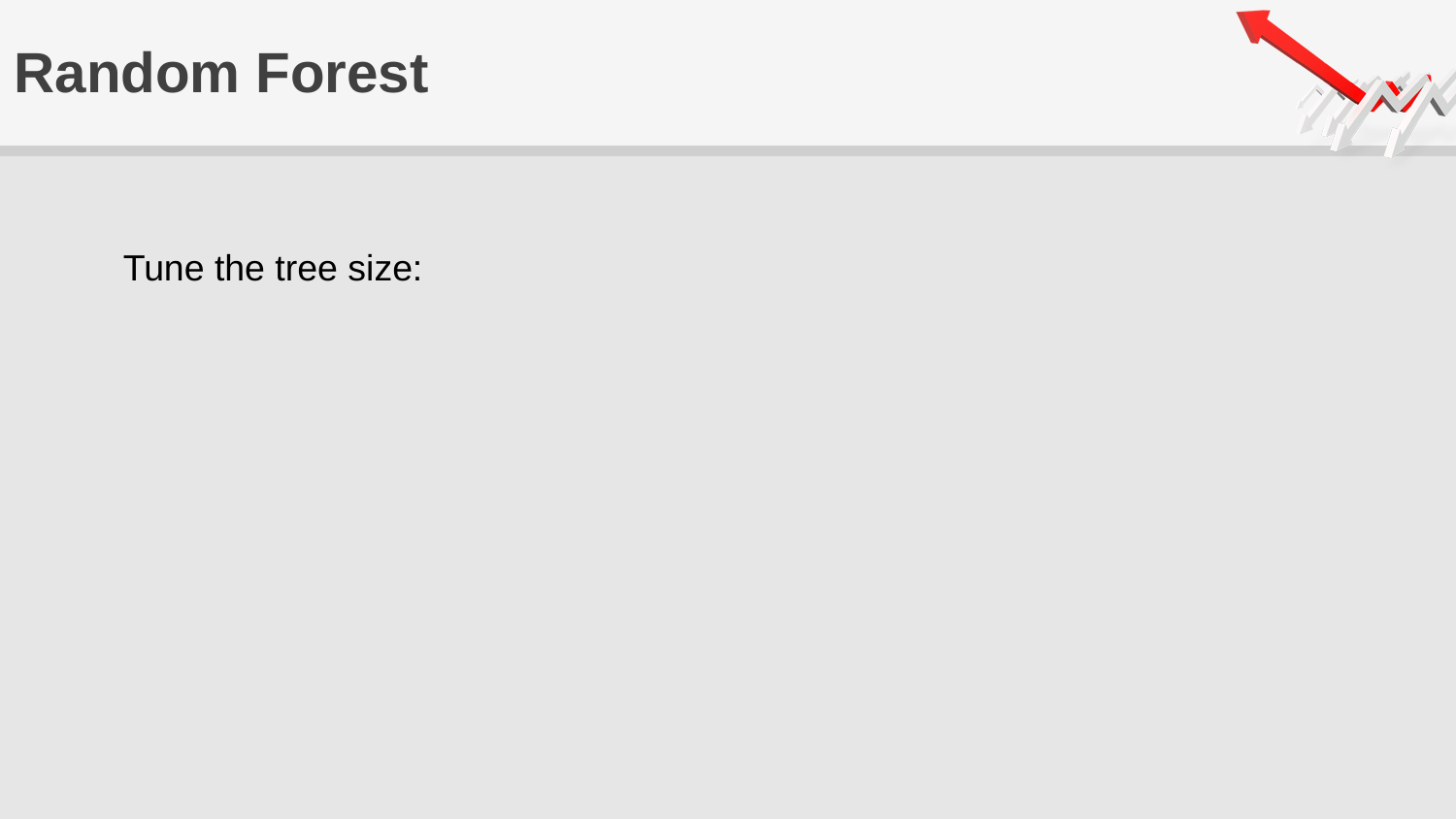

# Random Forest
Tune the tree size: